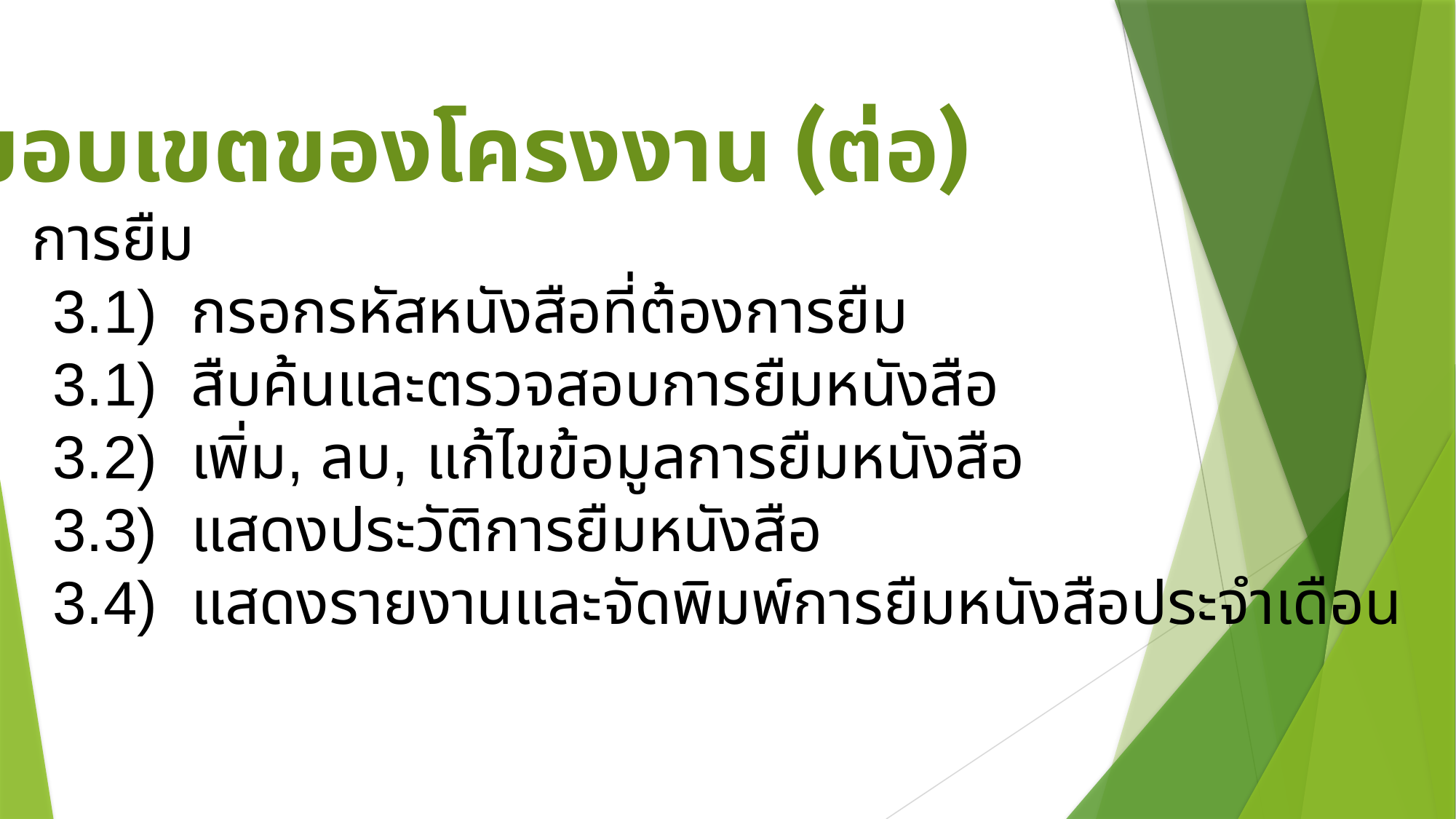

ขอบเขตของโครงงาน (ต่อ)
3)  การยืม
	3.1)  กรอกรหัสหนังสือที่ต้องการยืม
	3.1)  สืบค้นและตรวจสอบการยืมหนังสือ
	3.2)  เพิ่ม, ลบ, แก้ไขข้อมูลการยืมหนังสือ
	3.3)  แสดงประวัติการยืมหนังสือ
	3.4)  แสดงรายงานและจัดพิมพ์การยืมหนังสือประจำเดือน